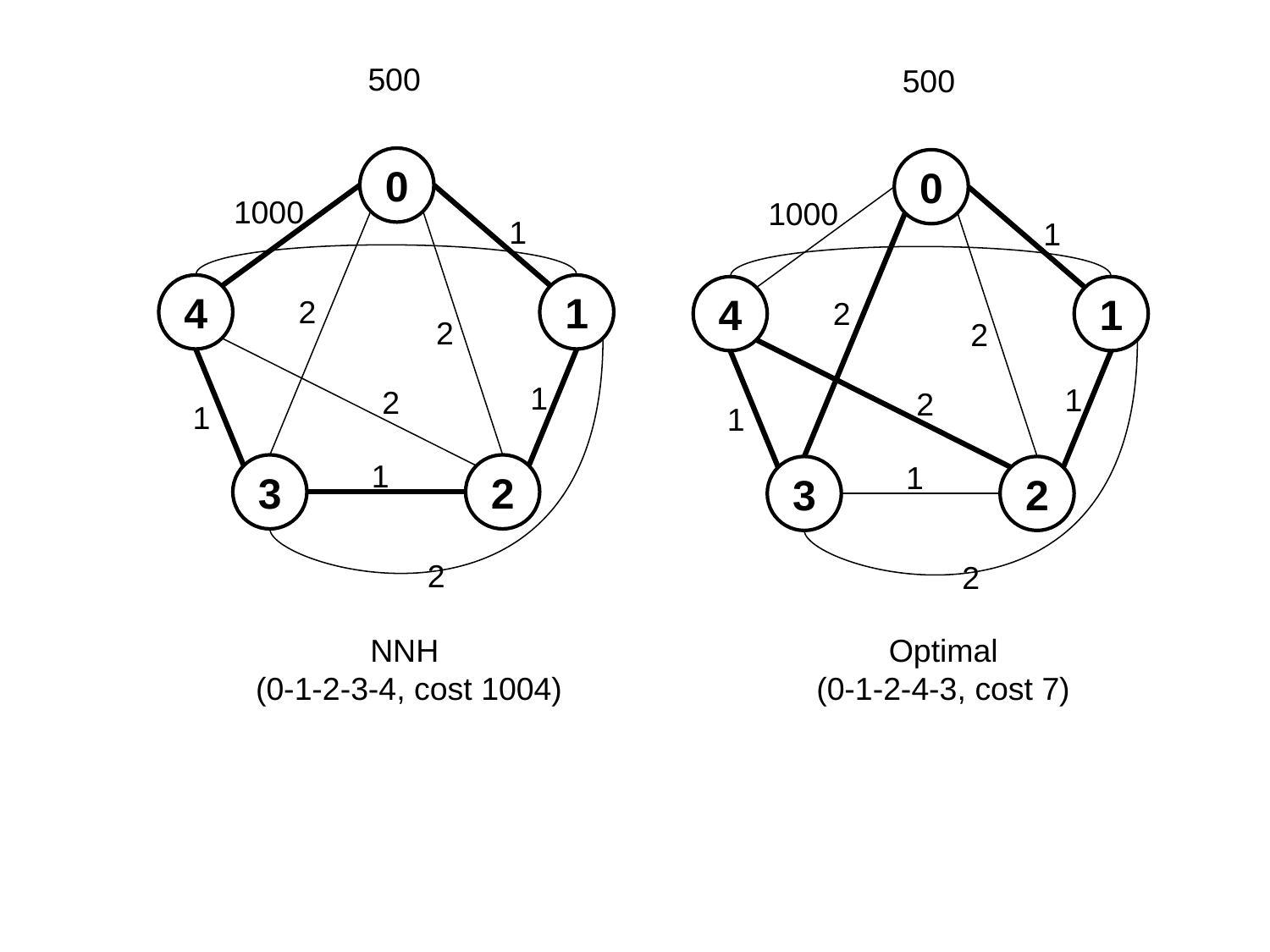

500
500
0
0
1000
1000
1
1
4
1
4
1
2
2
2
2
1
1
2
2
1
1
1
1
3
2
3
2
2
2
NNH
(0-1-2-3-4, cost 1004)
Optimal
(0-1-2-4-3, cost 7)